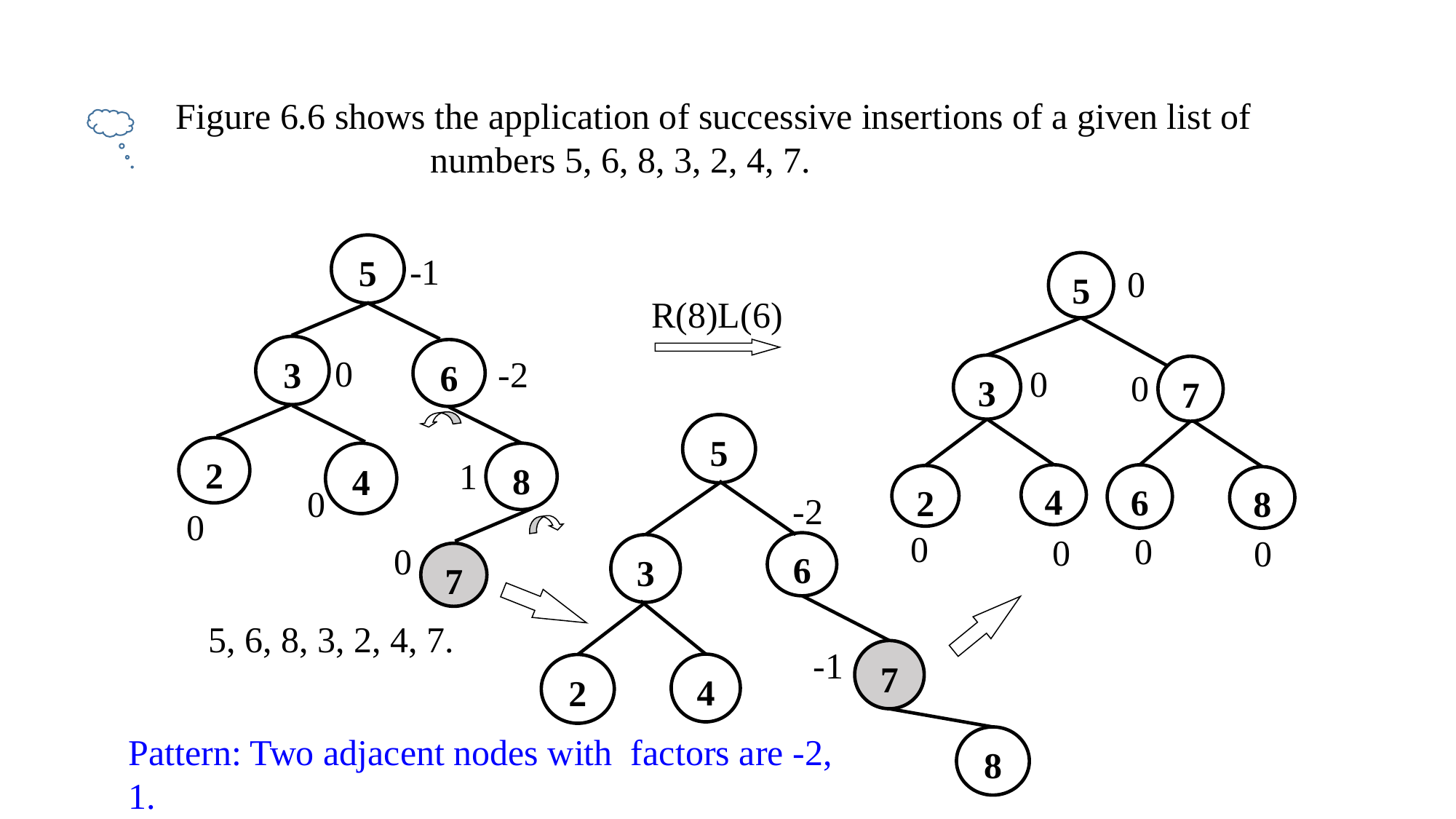

Figure 6.6 shows the application of successive insertions of a given list of
                            numbers 5, 6, 8, 3, 2, 4, 7.

5
-1
5
0
R(8)L(6)
3

6
0
-2
3
0
7
0

5
2
4
8
1
4
6
2
8
0
-2
0

0
0
0
0
6
0
3
7

5, 6, 8, 3, 2, 4, 7.
-1
7
4
2
Pattern: Two adjacent nodes with  factors are -2, 1.
8